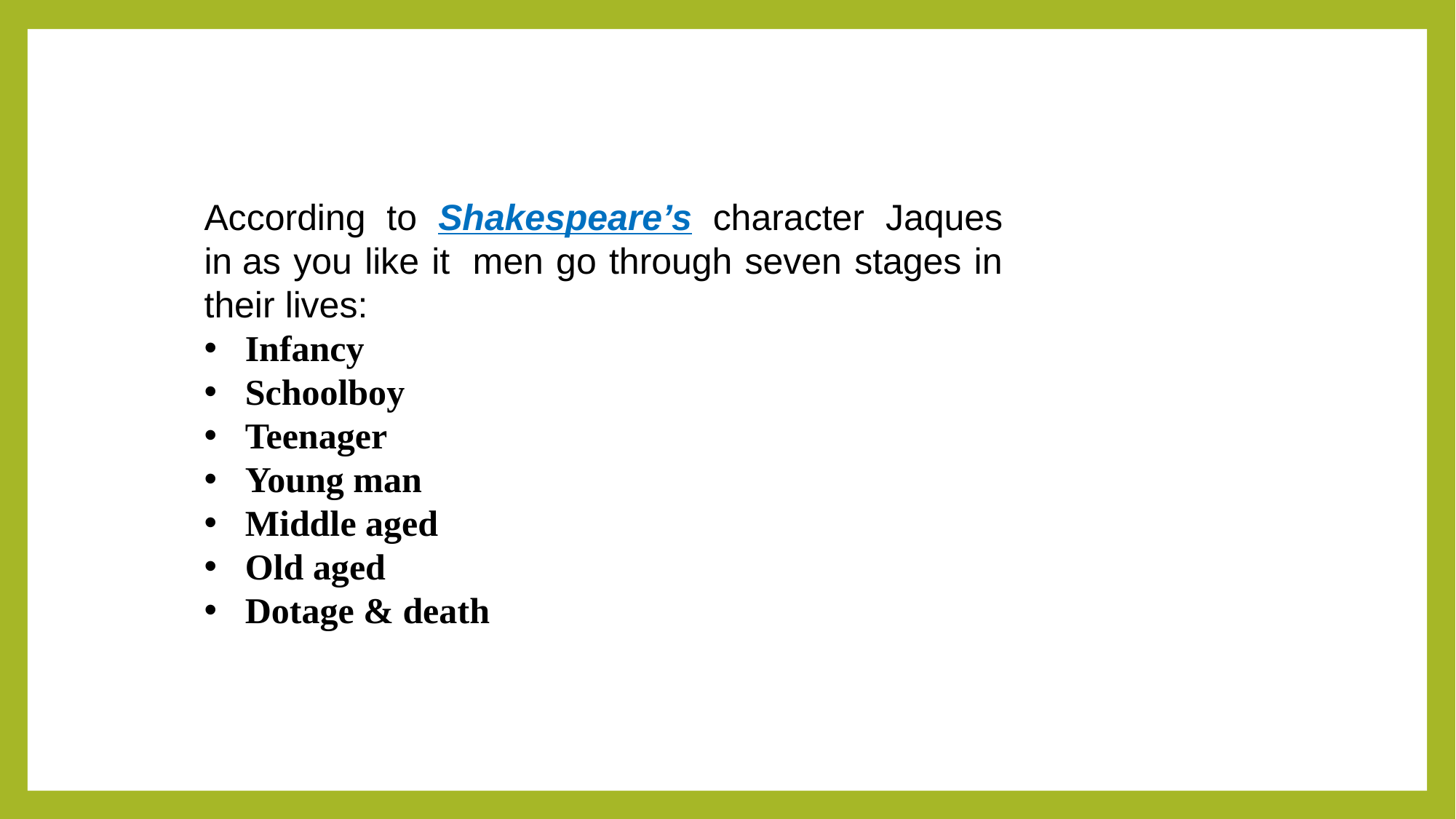

According to Shakespeare’s character Jaques in as you like it  men go through seven stages in their lives:
Infancy
Schoolboy
Teenager
Young man
Middle aged
Old aged
Dotage & death